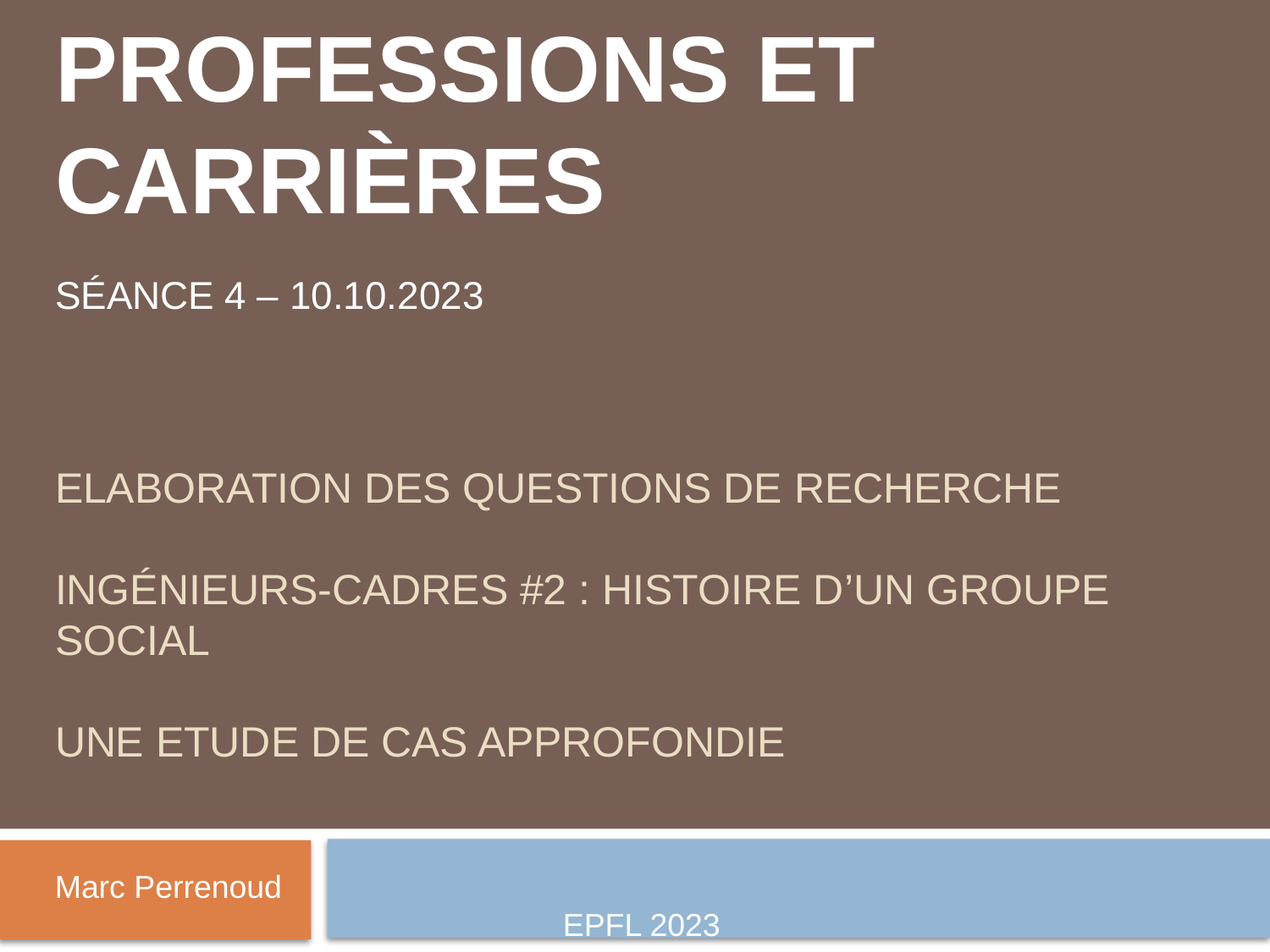

# PROFESSIONS ET CARRIÈRES   SÉANCE 4 – 10.10.2023 ELABORATION DES QUESTIONS DE RECHERCHE INGÉNIEURS-CADRES #2 : HISTOIRE D’UN GROUPE SOCIAL UNE ETUDE DE CAS APPROFONDIE
Marc Perrenoud											EPFL 2023